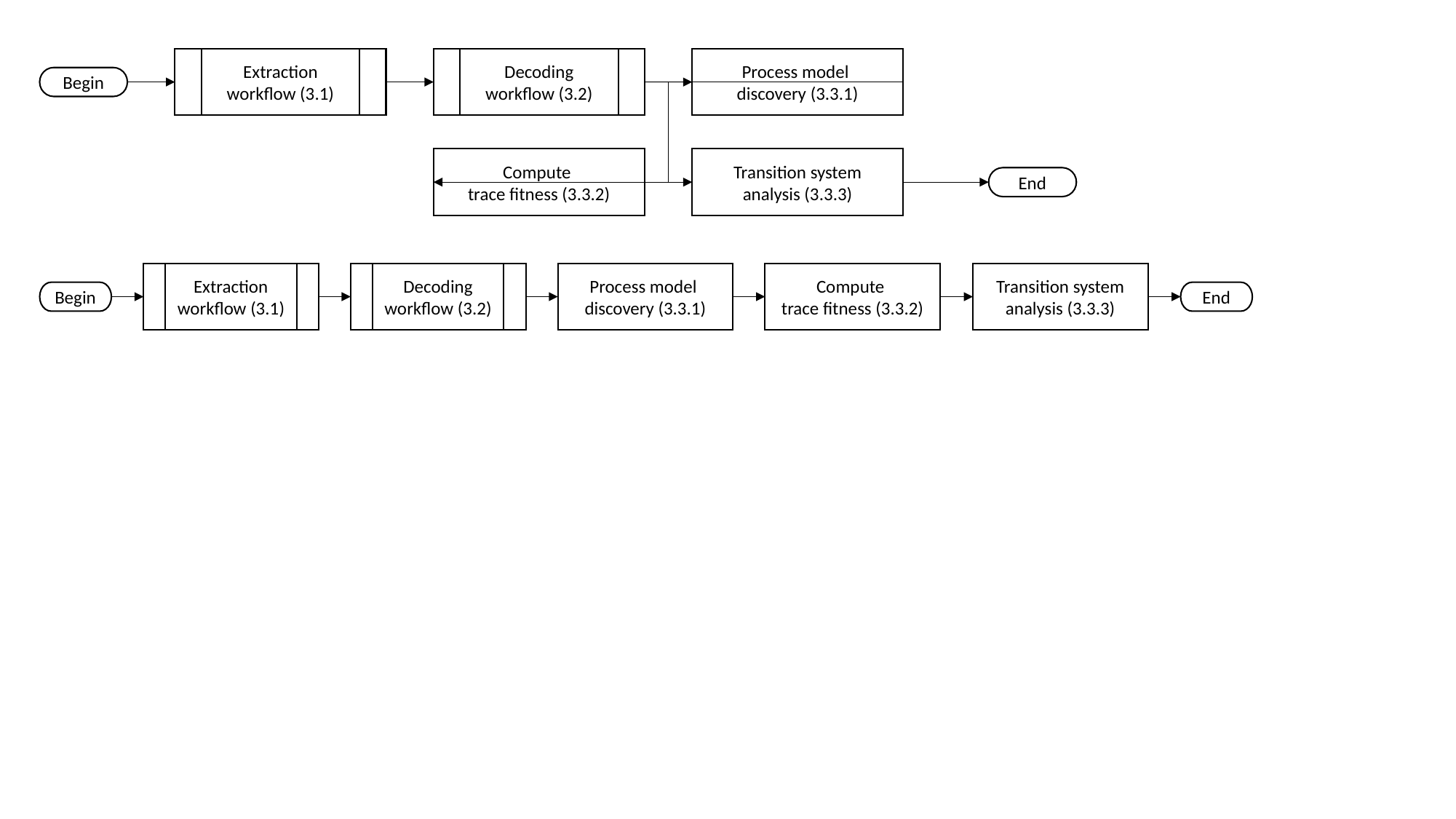

Extraction workflow (3.1)
Decoding workflow (3.2)
Process model
discovery (3.3.1)
Begin
Compute
trace fitness (3.3.2)
Transition system analysis (3.3.3)
End
Decoding workflow (3.2)
Process model
discovery (3.3.1)
Compute
trace fitness (3.3.2)
Transition system analysis (3.3.3)
Extraction workflow (3.1)
End
Begin